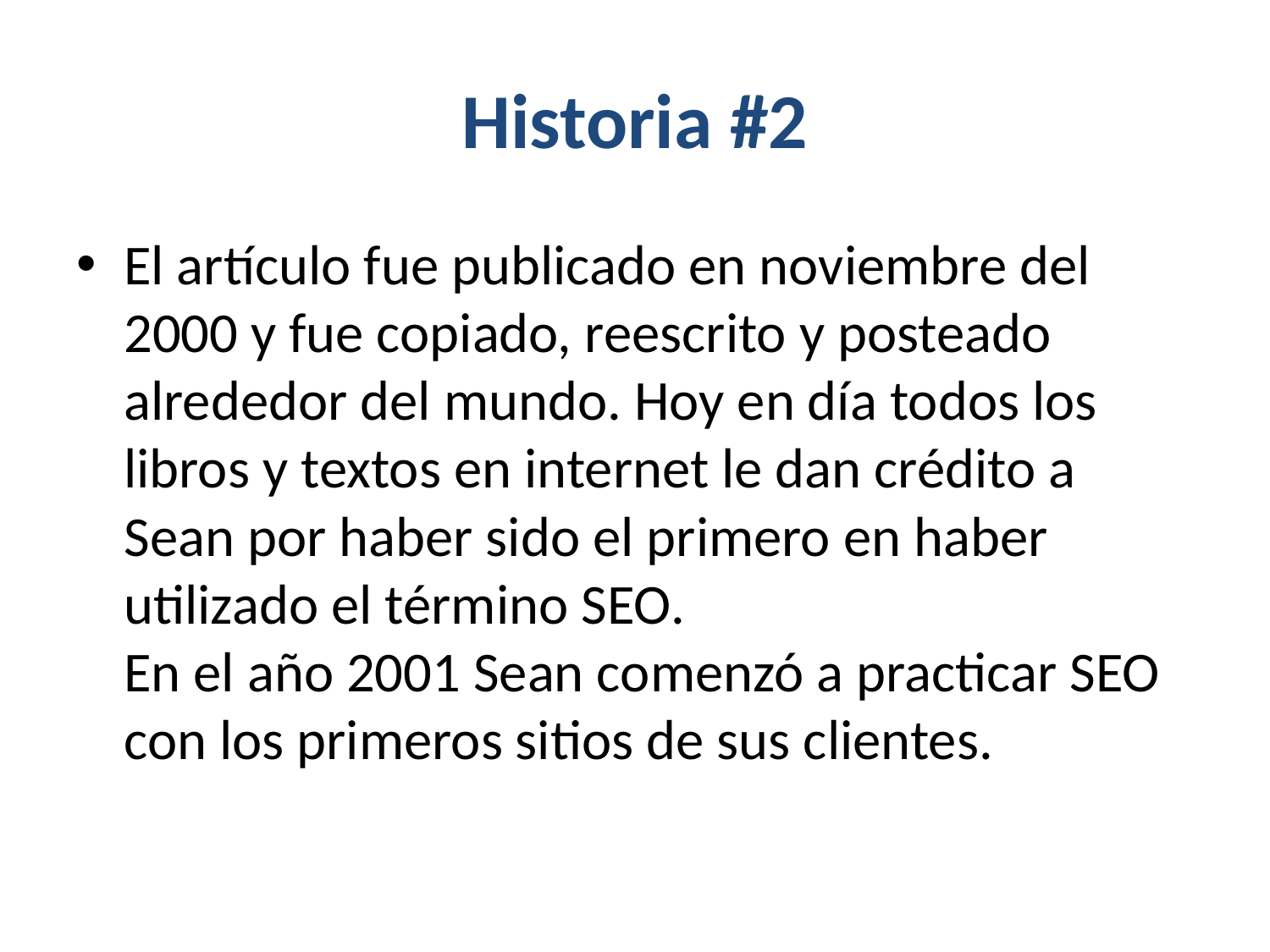

# Historia #2
El artículo fue publicado en noviembre del 2000 y fue copiado, reescrito y posteado alrededor del mundo. Hoy en día todos los libros y textos en internet le dan crédito a Sean por haber sido el primero en haber utilizado el término SEO.
En el año 2001 Sean comenzó a practicar SEO con los primeros sitios de sus clientes.